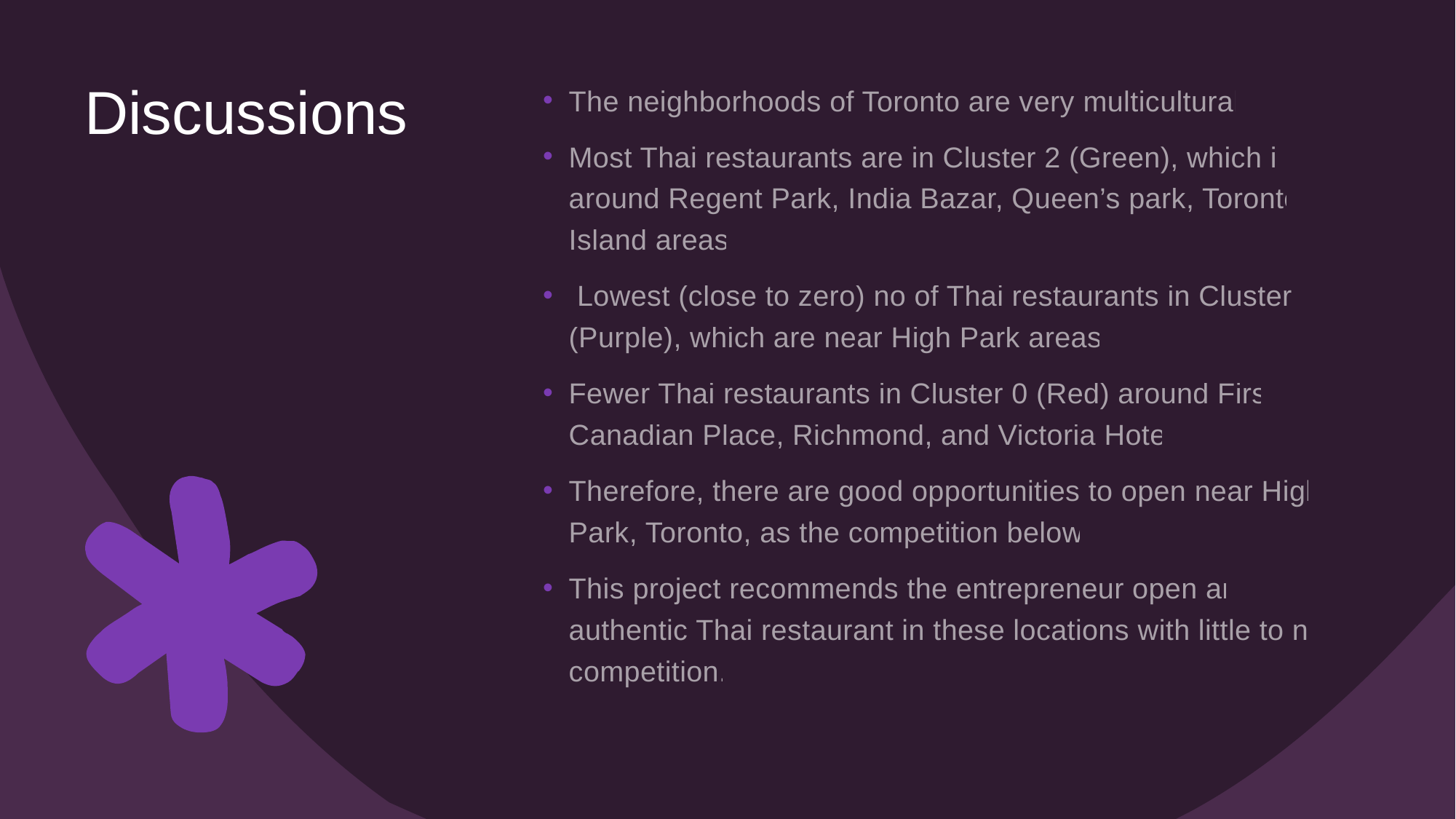

# Discussions
The neighborhoods of Toronto are very multicultural.
Most Thai restaurants are in Cluster 2 (Green), which is around Regent Park, India Bazar, Queen’s park, Toronto Island areas
 Lowest (close to zero) no of Thai restaurants in Cluster 1 (Purple), which are near High Park areas.
Fewer Thai restaurants in Cluster 0 (Red) around First Canadian Place, Richmond, and Victoria Hotel
Therefore, there are good opportunities to open near High Park, Toronto, as the competition below.
This project recommends the entrepreneur open an authentic Thai restaurant in these locations with little to no competition.